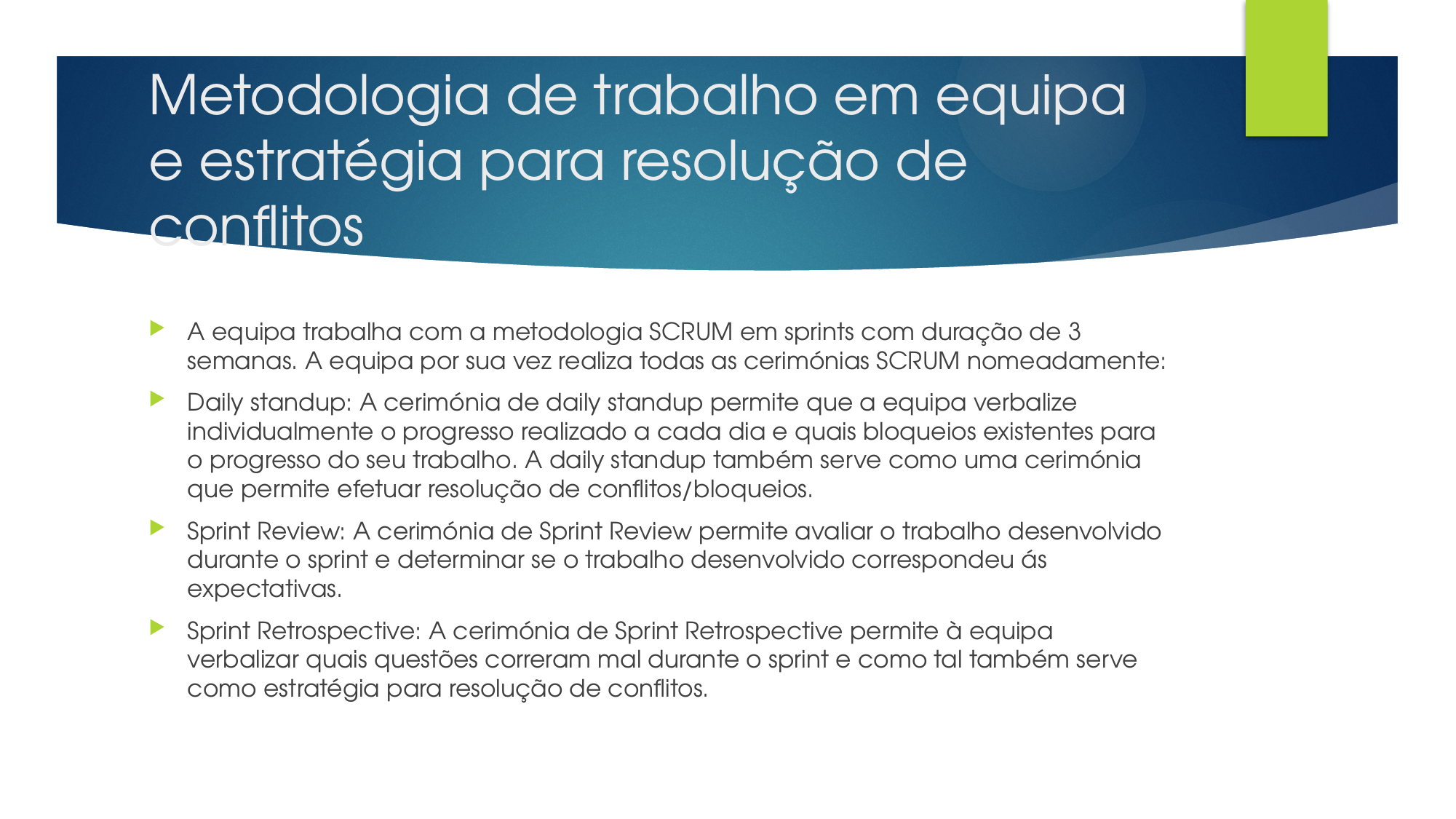

# Metodologia de trabalho em equipa e estratégia para resolução de conflitos
A equipa trabalha com a metodologia SCRUM em sprints com duração de 3 semanas. A equipa por sua vez realiza todas as cerimónias SCRUM nomeadamente:
Daily standup: A cerimónia de daily standup permite que a equipa verbalize individualmente o progresso realizado a cada dia e quais bloqueios existentes para o progresso do seu trabalho. A daily standup também serve como uma cerimónia que permite efetuar resolução de conflitos/bloqueios.
Sprint Review: A cerimónia de Sprint Review permite avaliar o trabalho desenvolvido durante o sprint e determinar se o trabalho desenvolvido correspondeu ás expectativas.
Sprint Retrospective: A cerimónia de Sprint Retrospective permite à equipa verbalizar quais questões correram mal durante o sprint e como tal também serve como estratégia para resolução de conflitos.